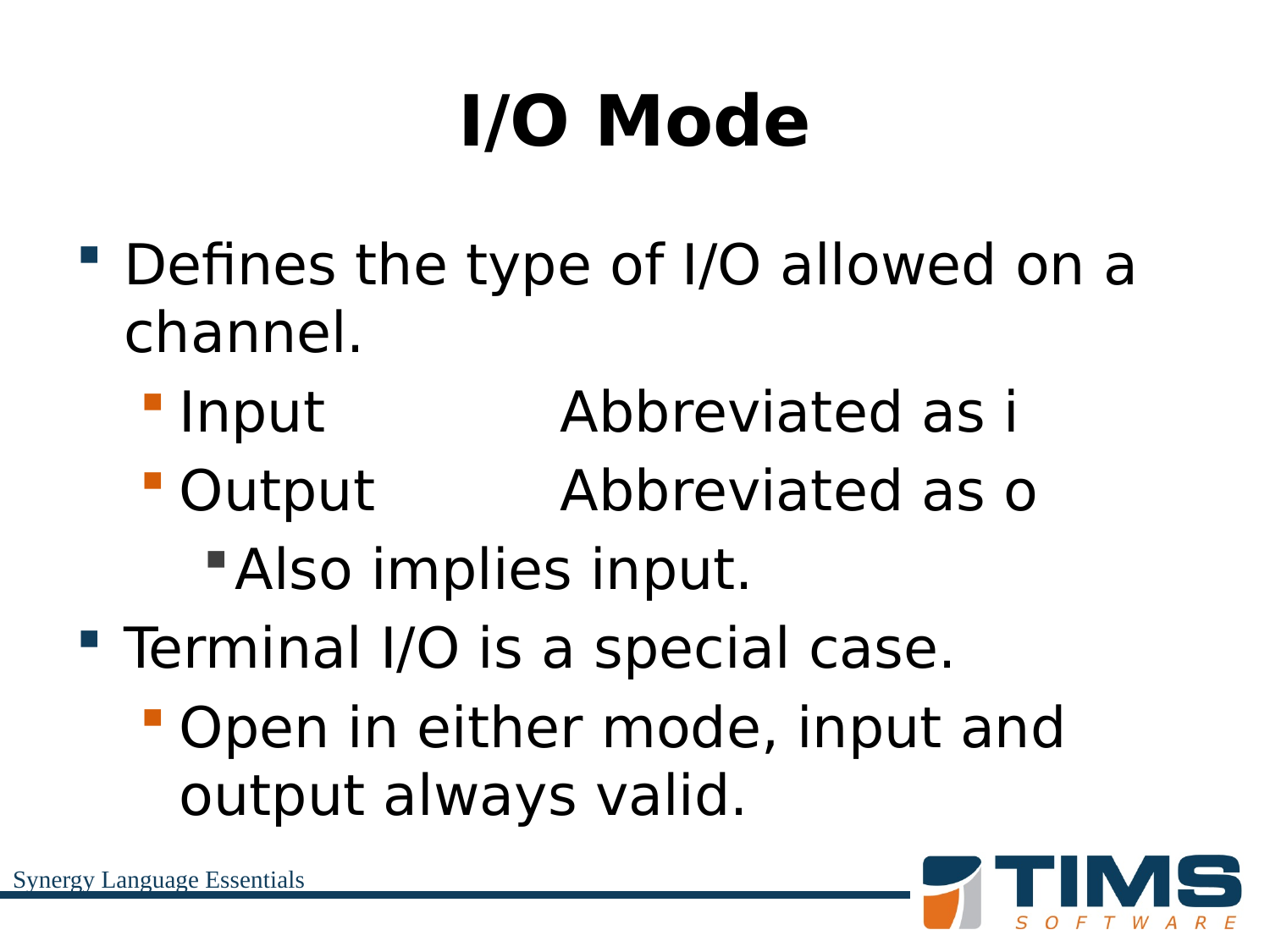

# I/O Mode
Defines the type of I/O allowed on a channel.
Input		Abbreviated as i
Output		Abbreviated as o
Also implies input.
Terminal I/O is a special case.
Open in either mode, input and output always valid.

Synergy Language Essentials